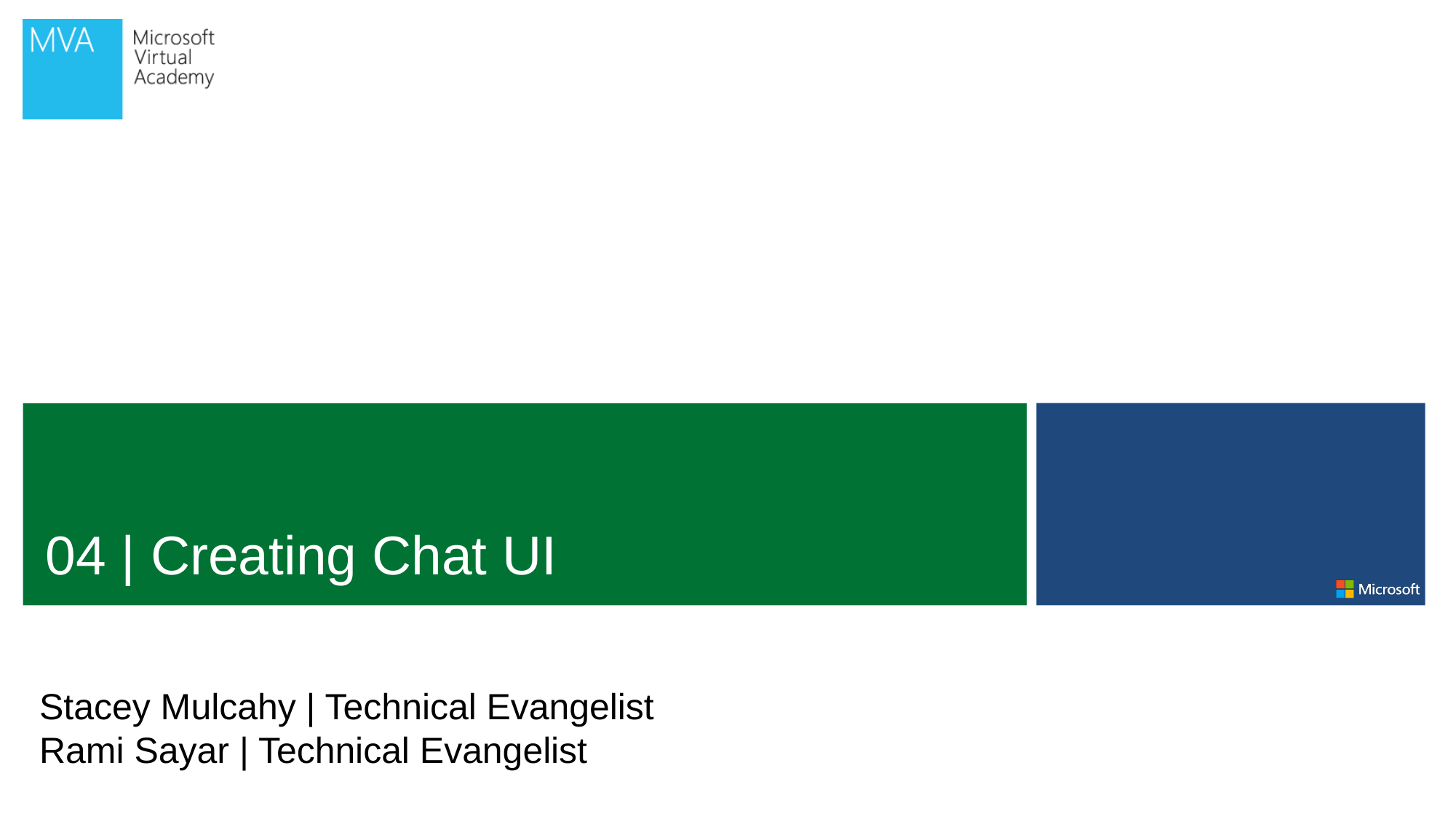

04 | Creating Chat UI
Stacey Mulcahy | Technical Evangelist
Rami Sayar | Technical Evangelist